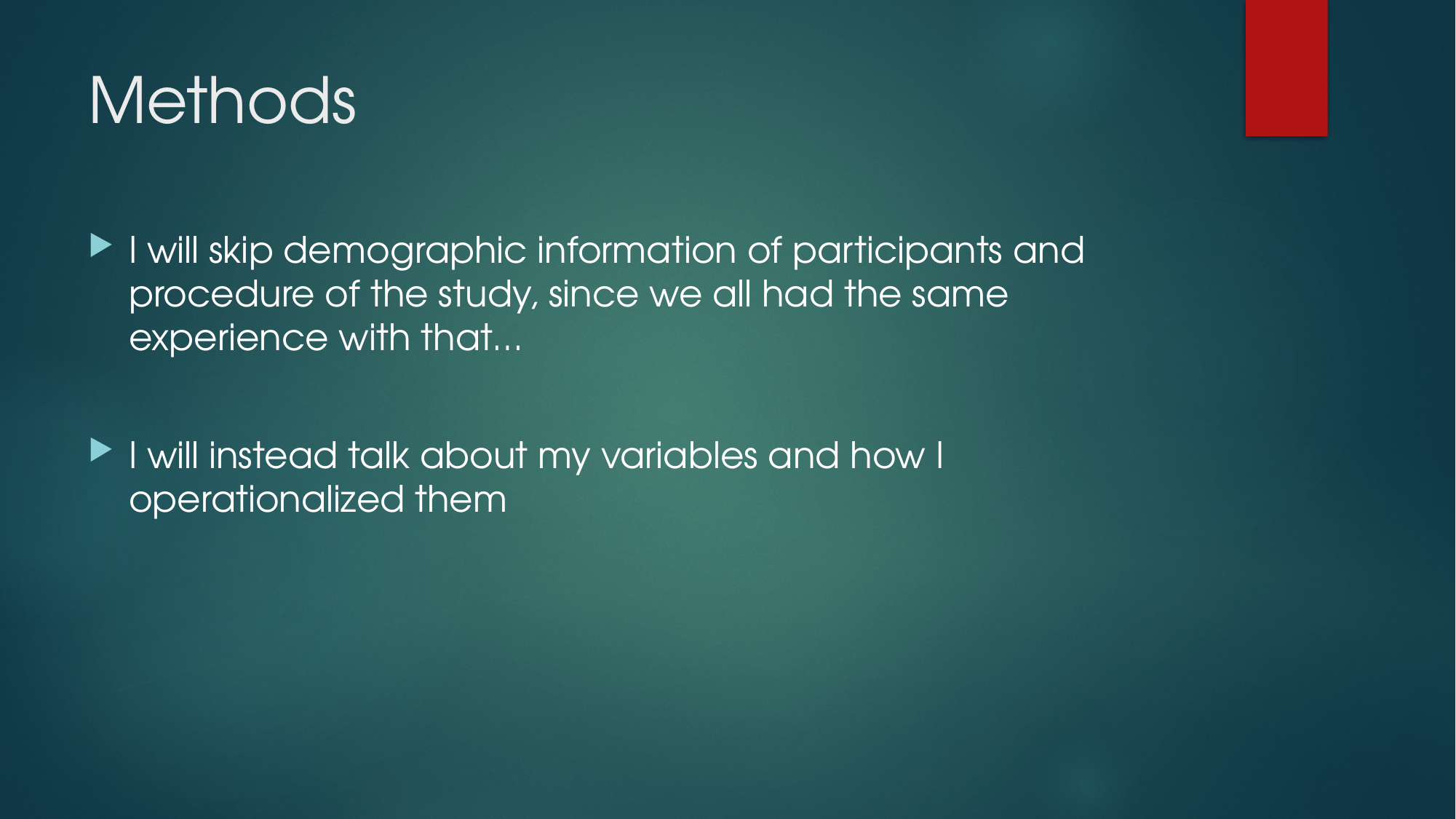

# Methods
I will skip demographic information of participants and procedure of the study, since we all had the same experience with that…

I will instead talk about my variables and how I operationalized them